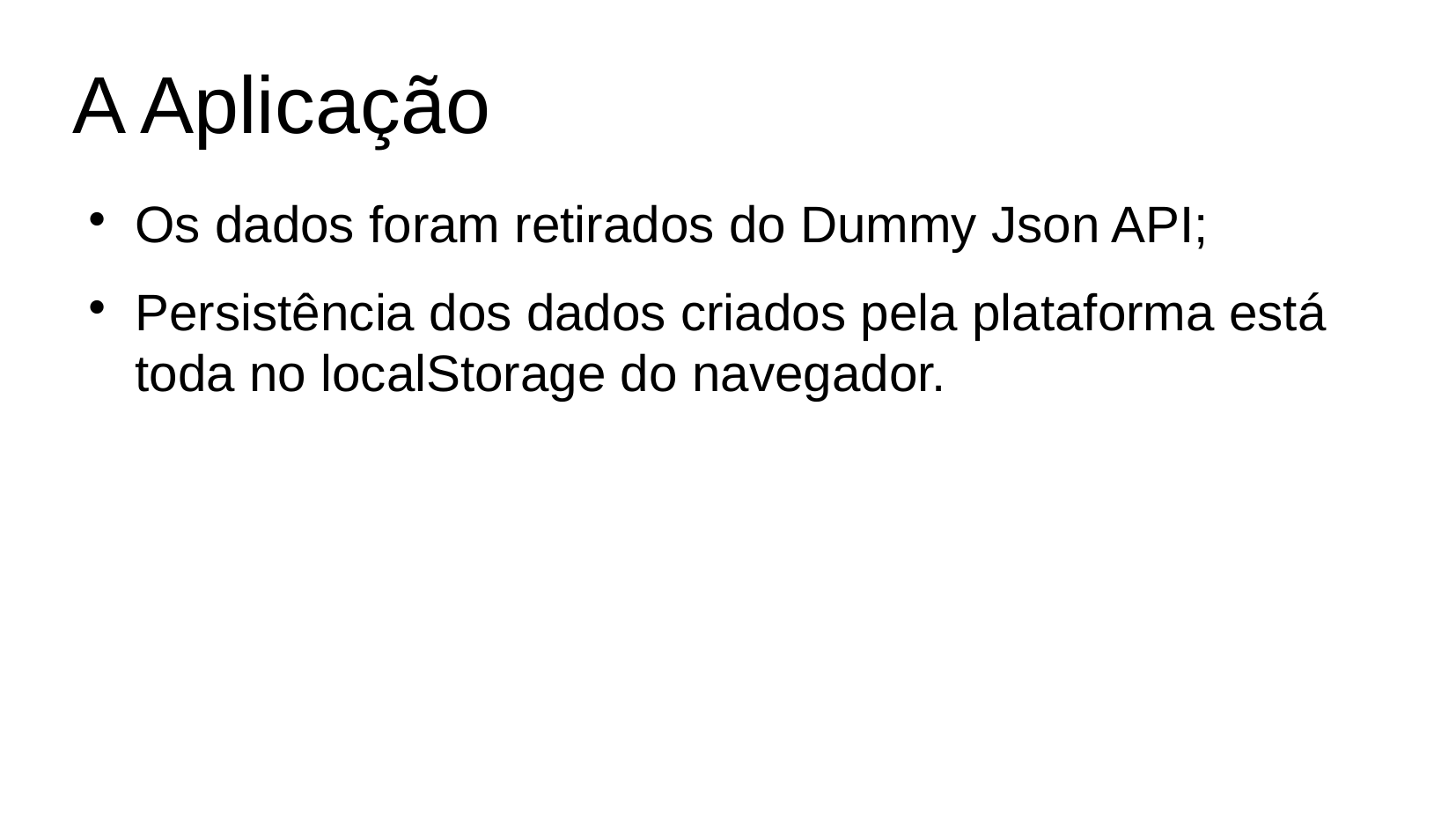

# A Aplicação
Os dados foram retirados do Dummy Json API;
Persistência dos dados criados pela plataforma está toda no localStorage do navegador.